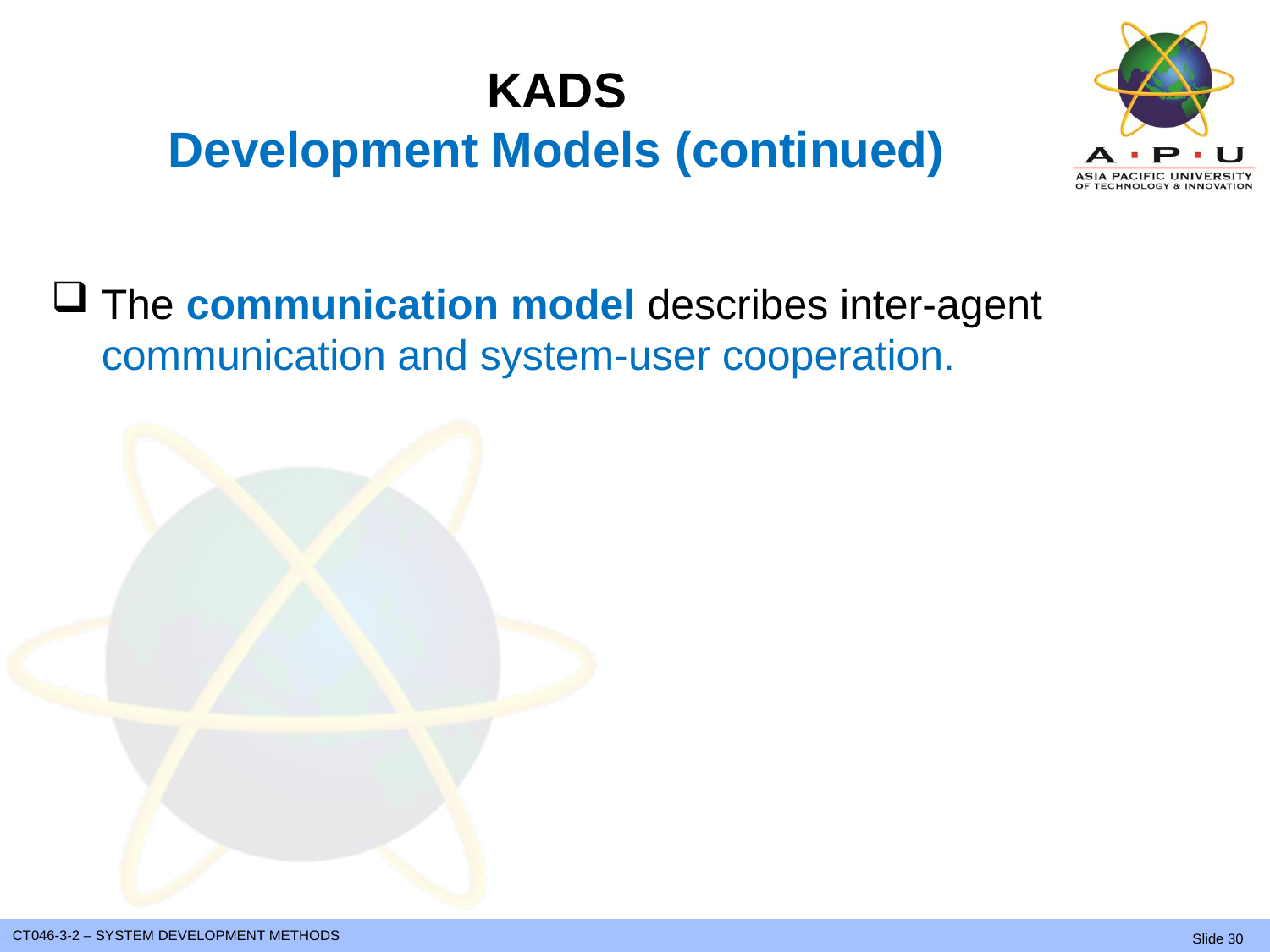

# KADS Development Models (continued)
The communication model describes inter-agent communication and system-user cooperation.